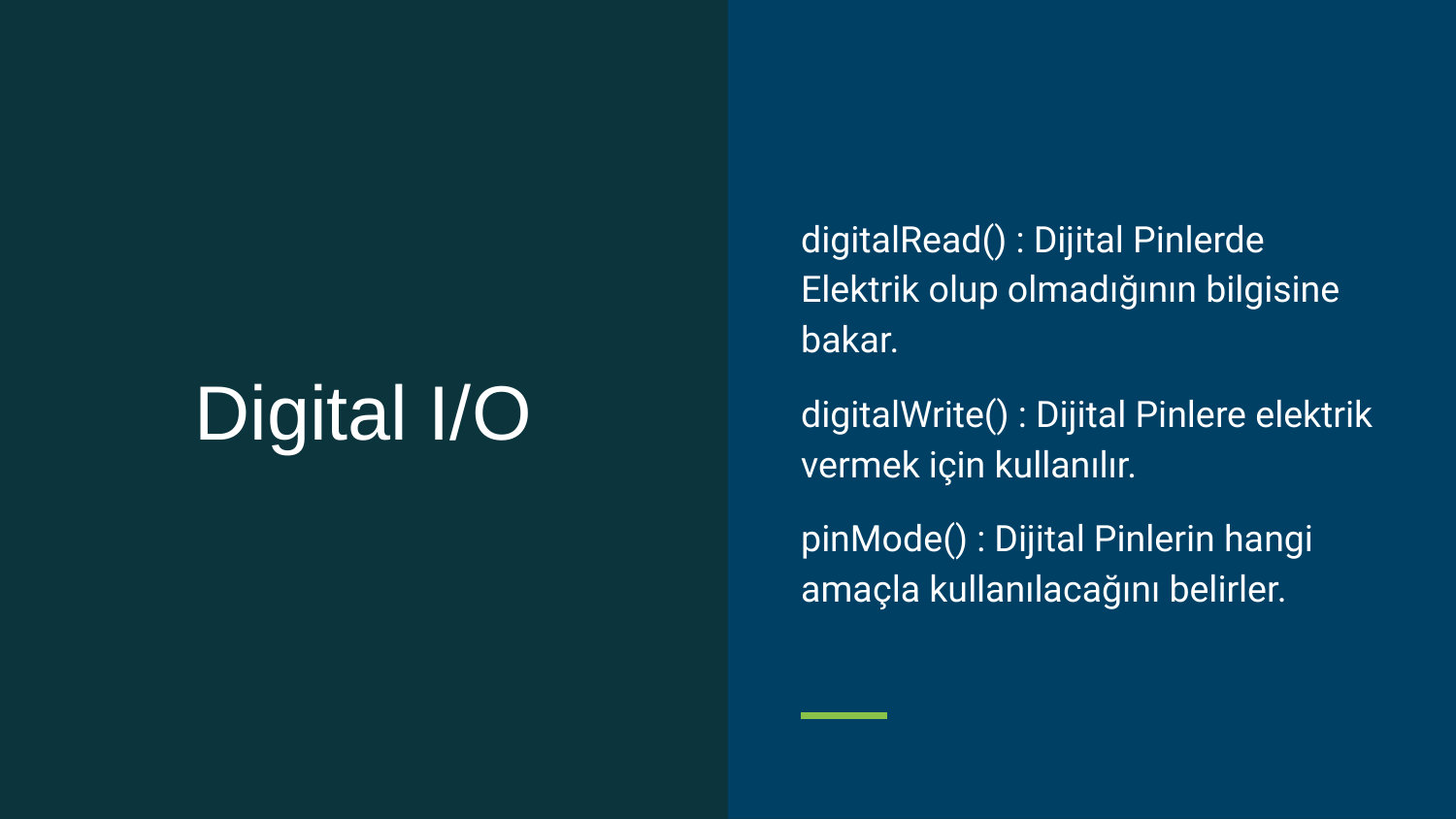

digitalRead() : Dijital Pinlerde Elektrik olup olmadığının bilgisine bakar.
digitalWrite() : Dijital Pinlere elektrik vermek için kullanılır.
pinMode() : Dijital Pinlerin hangi amaçla kullanılacağını belirler.
# Digital I/O